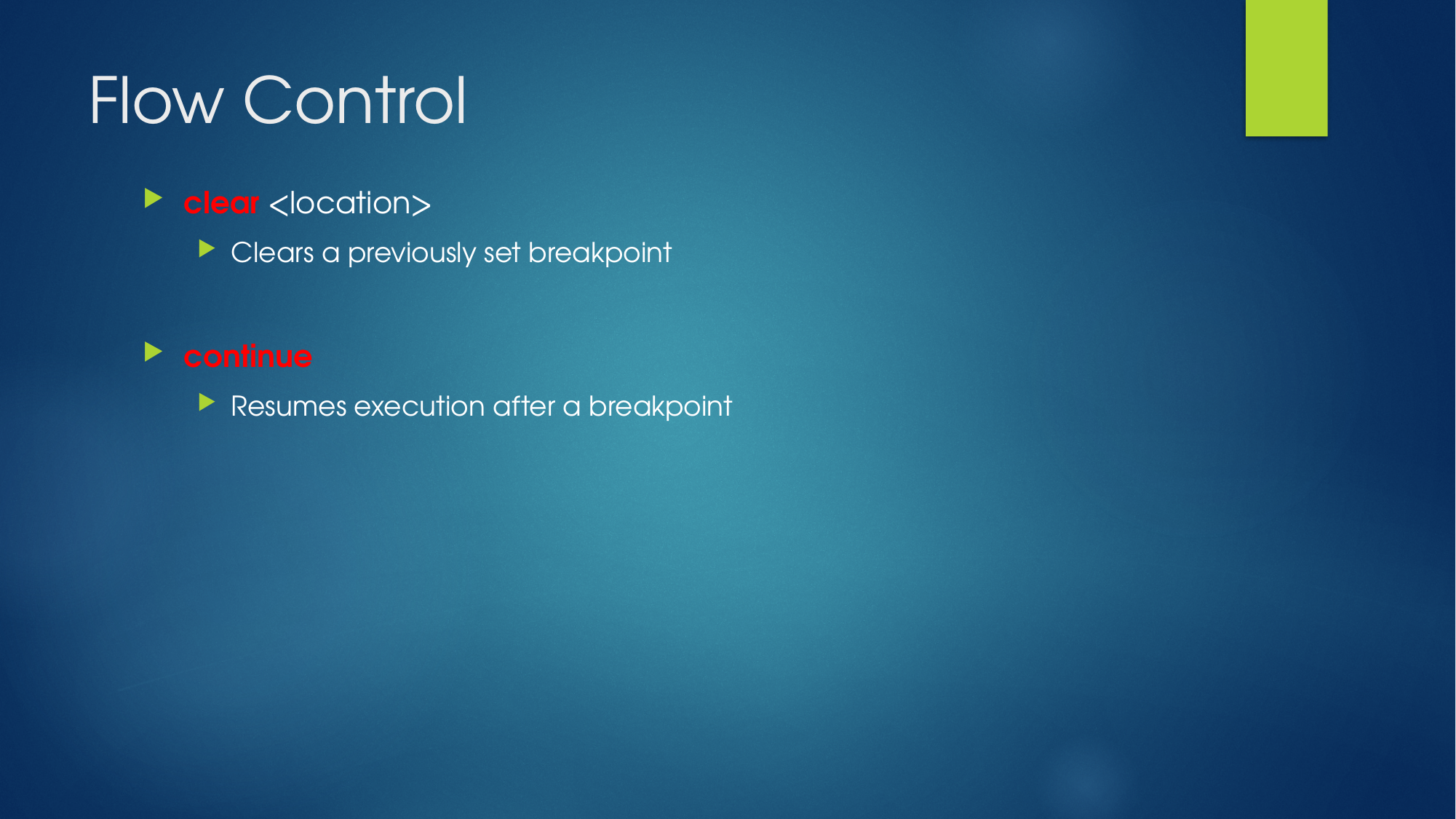

# Flow Control
clear <location>
Clears a previously set breakpoint

continue
Resumes execution after a breakpoint